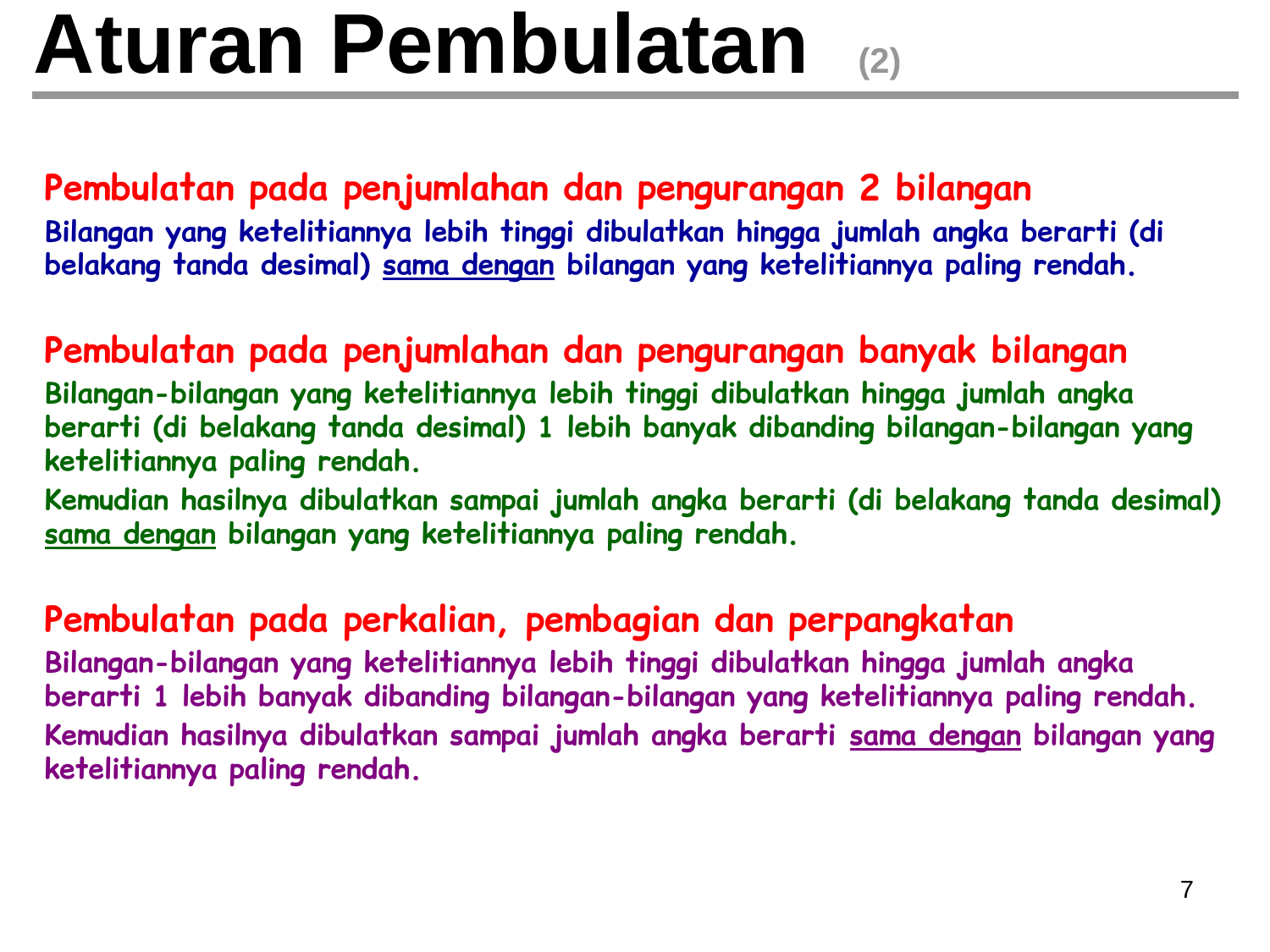

# Aturan Pembulatan     (2)
Pembulatan pada penjumlahan dan pengurangan 2 bilangan
Bilangan yang ketelitiannya lebih tinggi dibulatkan hingga jumlah angka berarti (di belakang tanda desimal) sama dengan bilangan yang ketelitiannya paling rendah.

Pembulatan pada penjumlahan dan pengurangan banyak bilangan
Bilangan-bilangan yang ketelitiannya lebih tinggi dibulatkan hingga jumlah angka berarti (di belakang tanda desimal) 1 lebih banyak dibanding bilangan-bilangan yang ketelitiannya paling rendah.
Kemudian hasilnya dibulatkan sampai jumlah angka berarti (di belakang tanda desimal) sama dengan bilangan yang ketelitiannya paling rendah.

Pembulatan pada perkalian, pembagian dan perpangkatan
Bilangan-bilangan yang ketelitiannya lebih tinggi dibulatkan hingga jumlah angka berarti 1 lebih banyak dibanding bilangan-bilangan yang ketelitiannya paling rendah.
Kemudian hasilnya dibulatkan sampai jumlah angka berarti sama dengan bilangan yang ketelitiannya paling rendah.
7